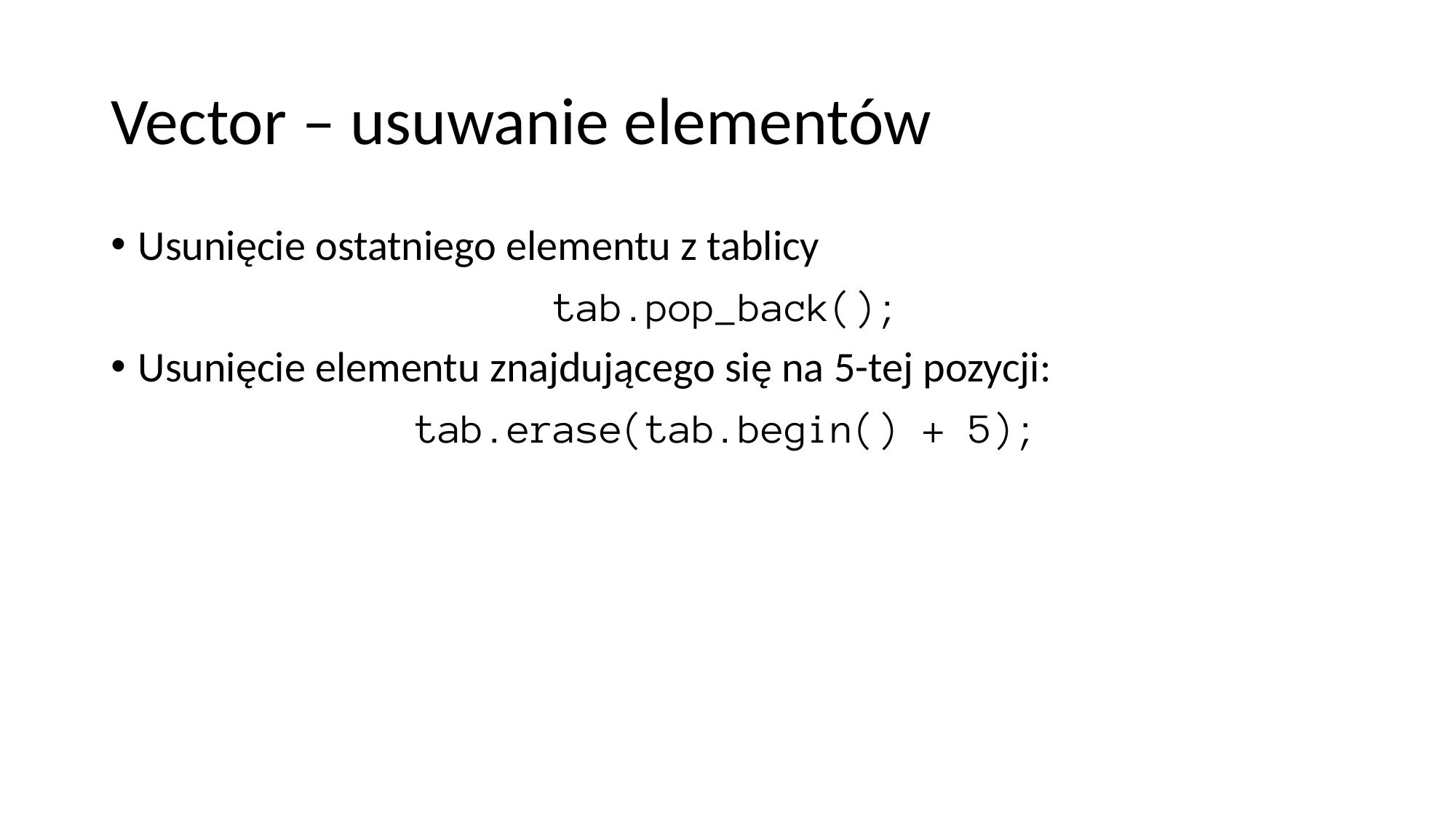

# Vector – usuwanie elementów
Usunięcie ostatniego elementu z tablicy
tab.pop_back();
Usunięcie elementu znajdującego się na 5-tej pozycji:
tab.erase(tab.begin() + 5);